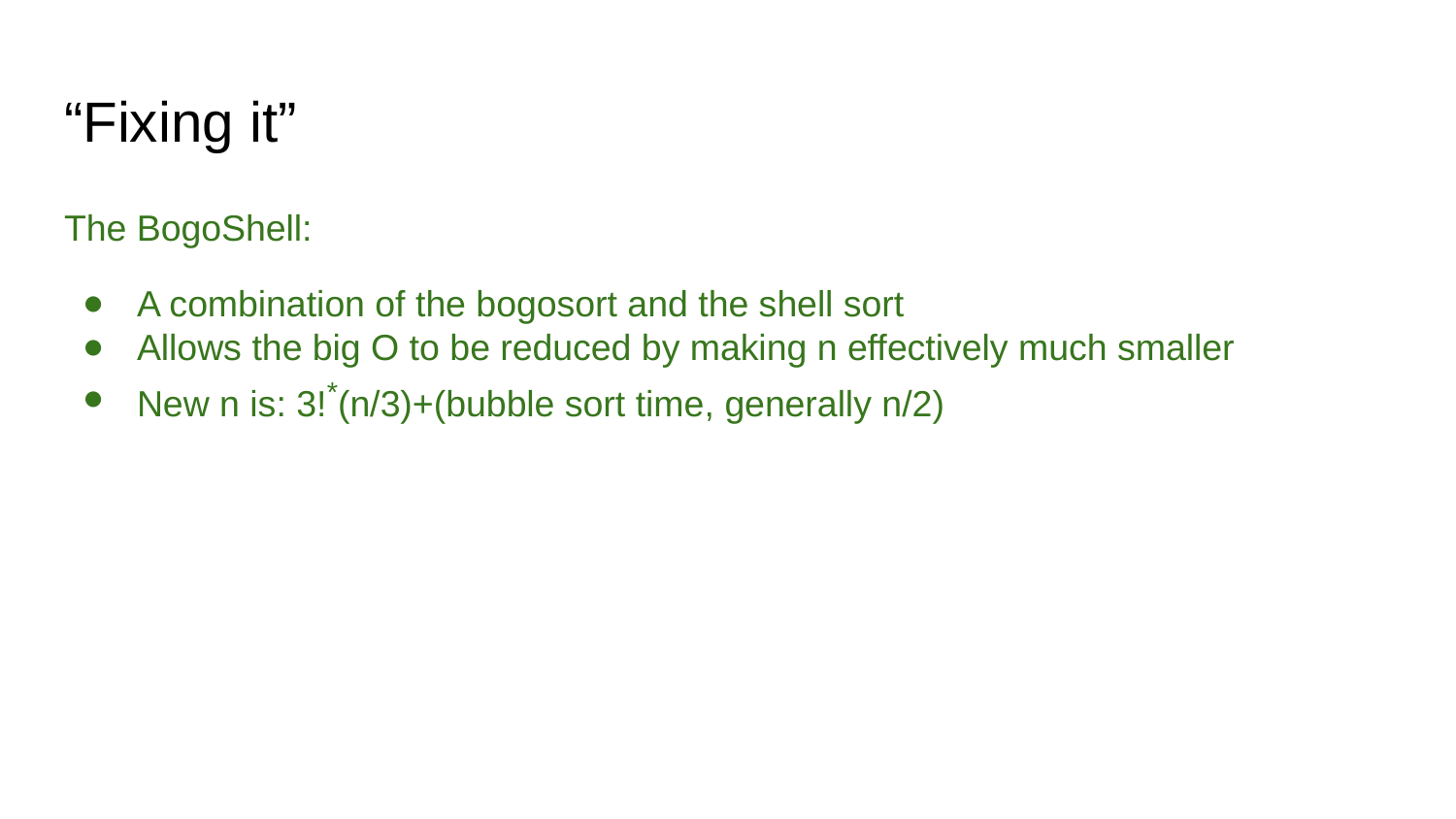

# “Fixing it”
The BogoShell:
A combination of the bogosort and the shell sort
Allows the big O to be reduced by making n effectively much smaller
New n is: 3!*(n/3)+(bubble sort time, generally n/2)